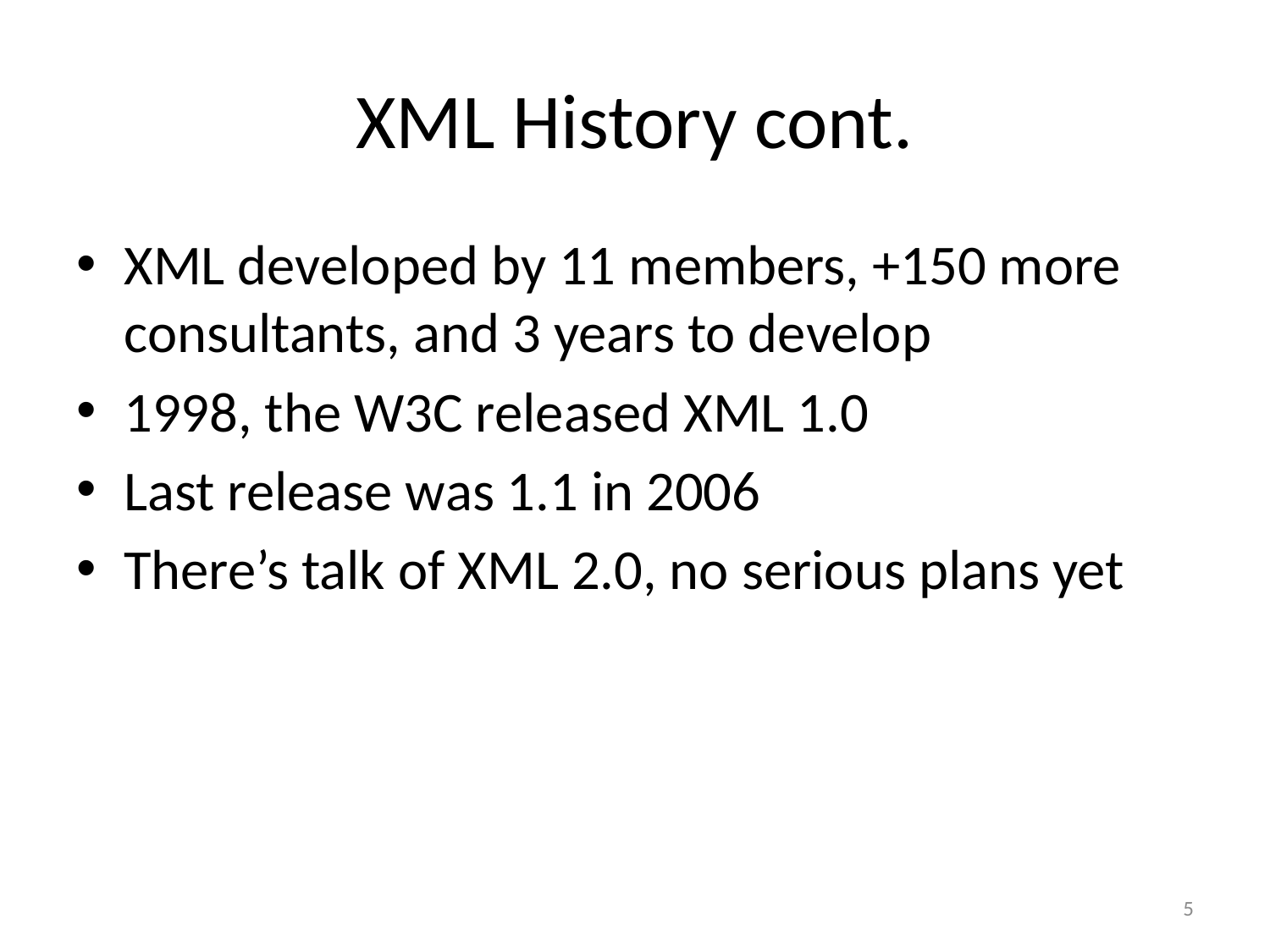

# XML History cont.
XML developed by 11 members, +150 more consultants, and 3 years to develop
1998, the W3C released XML 1.0
Last release was 1.1 in 2006
There’s talk of XML 2.0, no serious plans yet

5